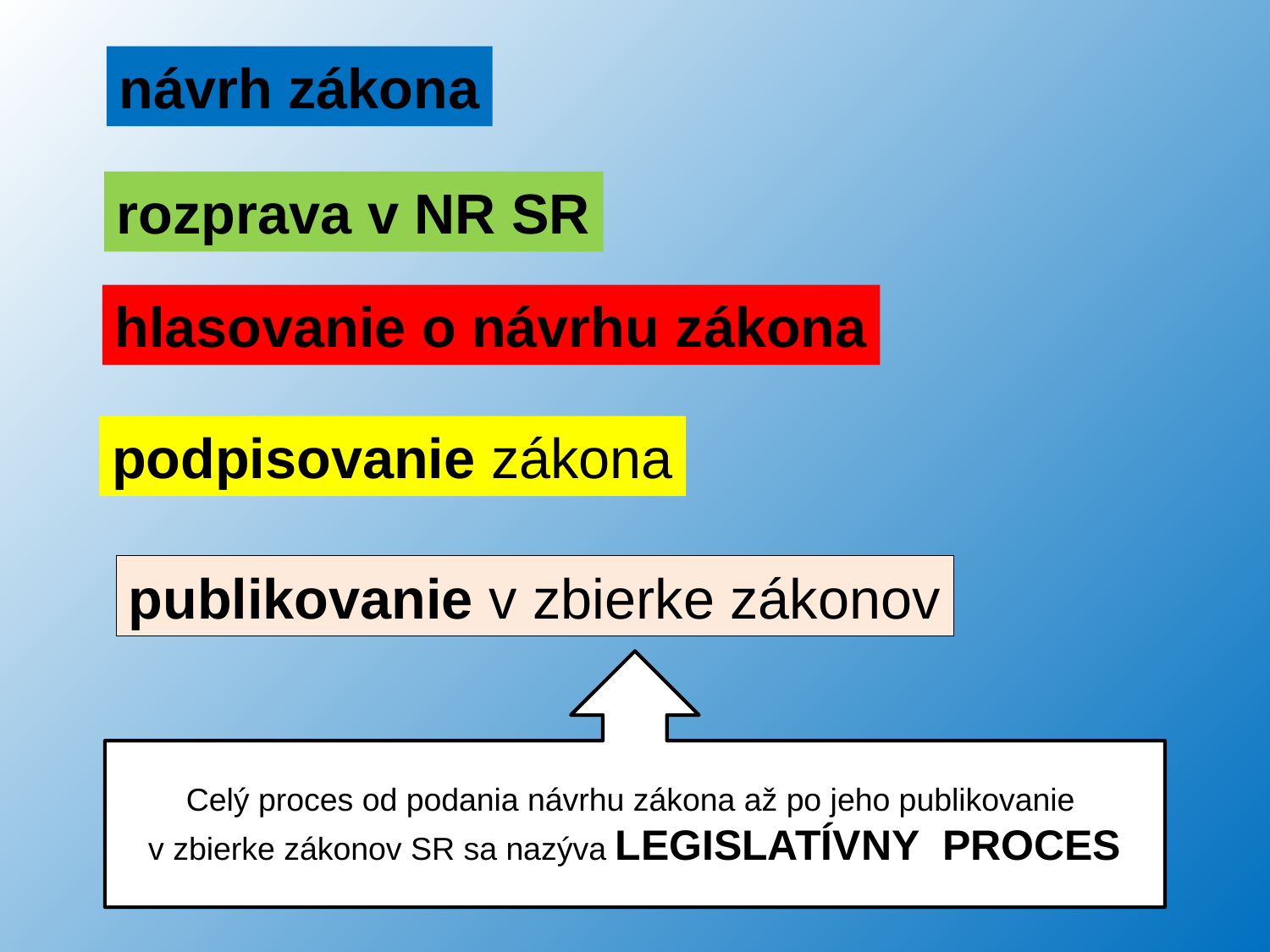

návrh zákona
rozprava v NR SR
hlasovanie o návrhu zákona
podpisovanie zákona
publikovanie v zbierke zákonov
Celý proces od podania návrhu zákona až po jeho publikovanie
v zbierke zákonov SR sa nazýva LEGISLATÍVNY  PROCES